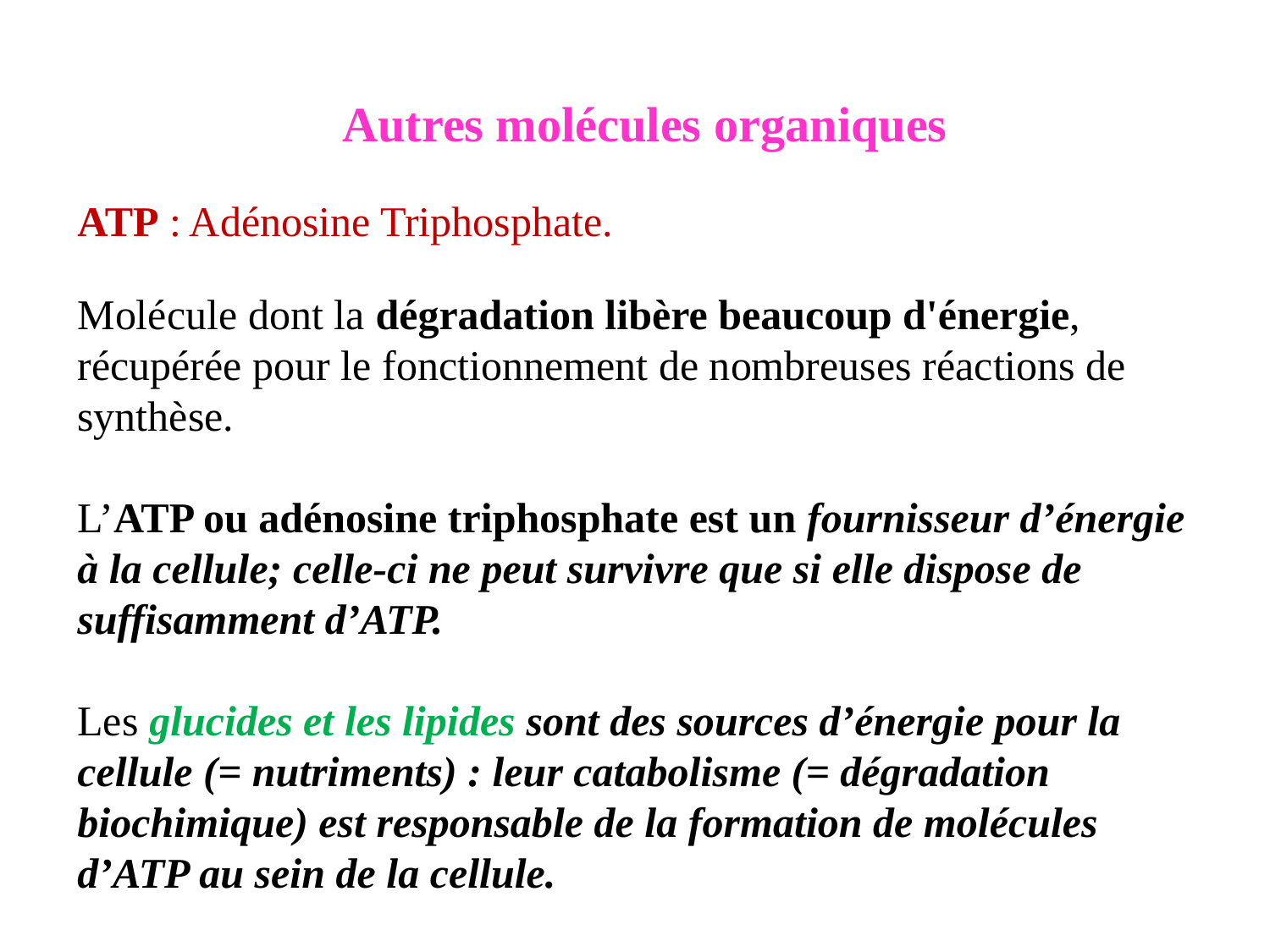

Autres molécules organiques

ATP : Adénosine Triphosphate.

Molécule dont la dégradation libère beaucoup d'énergie, récupérée pour le fonctionnement de nombreuses réactions de synthèse.

L’ATP ou adénosine triphosphate est un fournisseur d’énergie à la cellule; celle-ci ne peut survivre que si elle dispose de suffisamment d’ATP.

Les glucides et les lipides sont des sources d’énergie pour la cellule (= nutriments) : leur catabolisme (= dégradation biochimique) est responsable de la formation de molécules d’ATP au sein de la cellule.